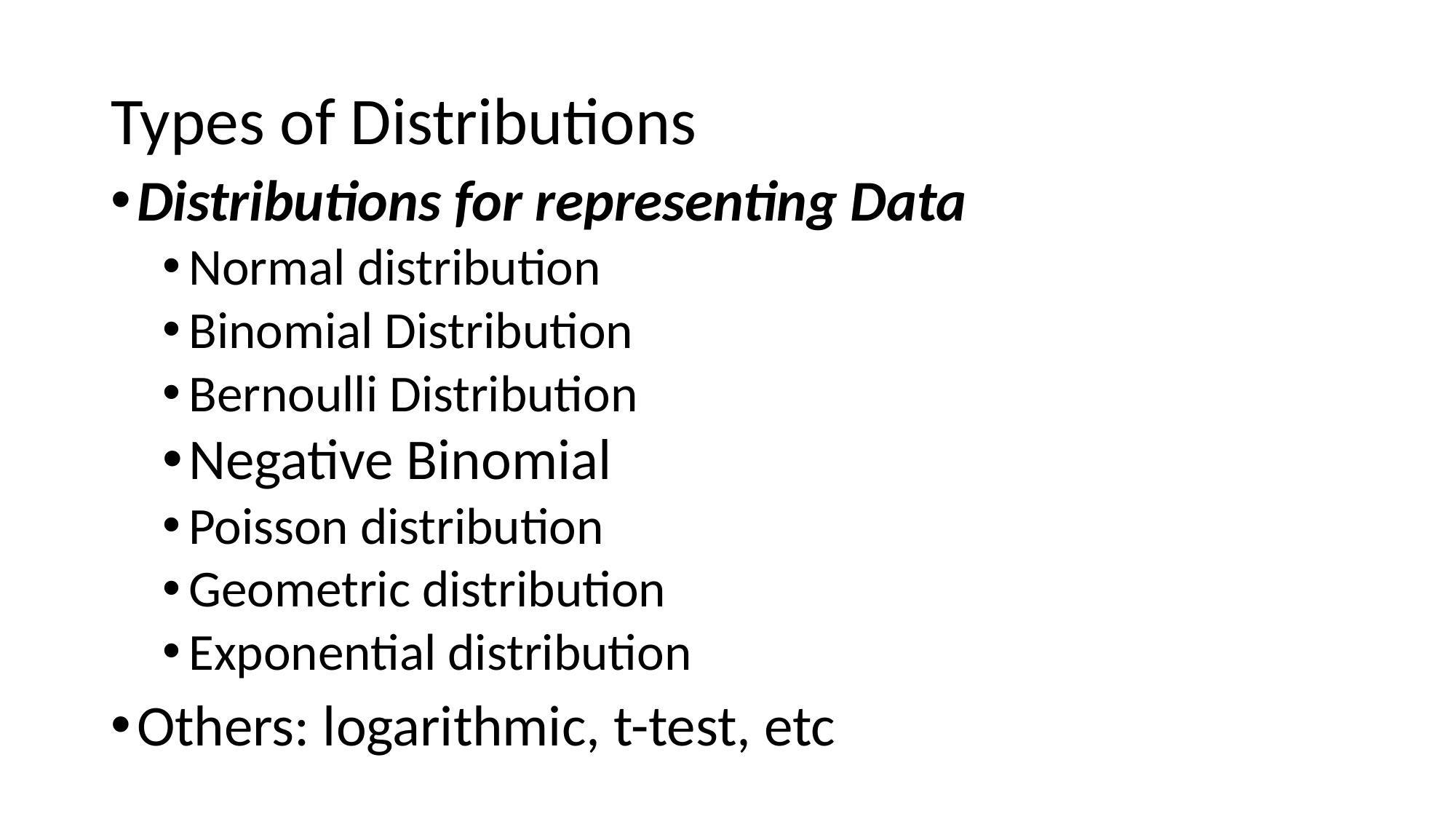

# Types of Distributions
Distributions for representing Data
Normal distribution
Binomial Distribution
Bernoulli Distribution
Negative Binomial
Poisson distribution
Geometric distribution
Exponential distribution
Others: logarithmic, t-test, etc